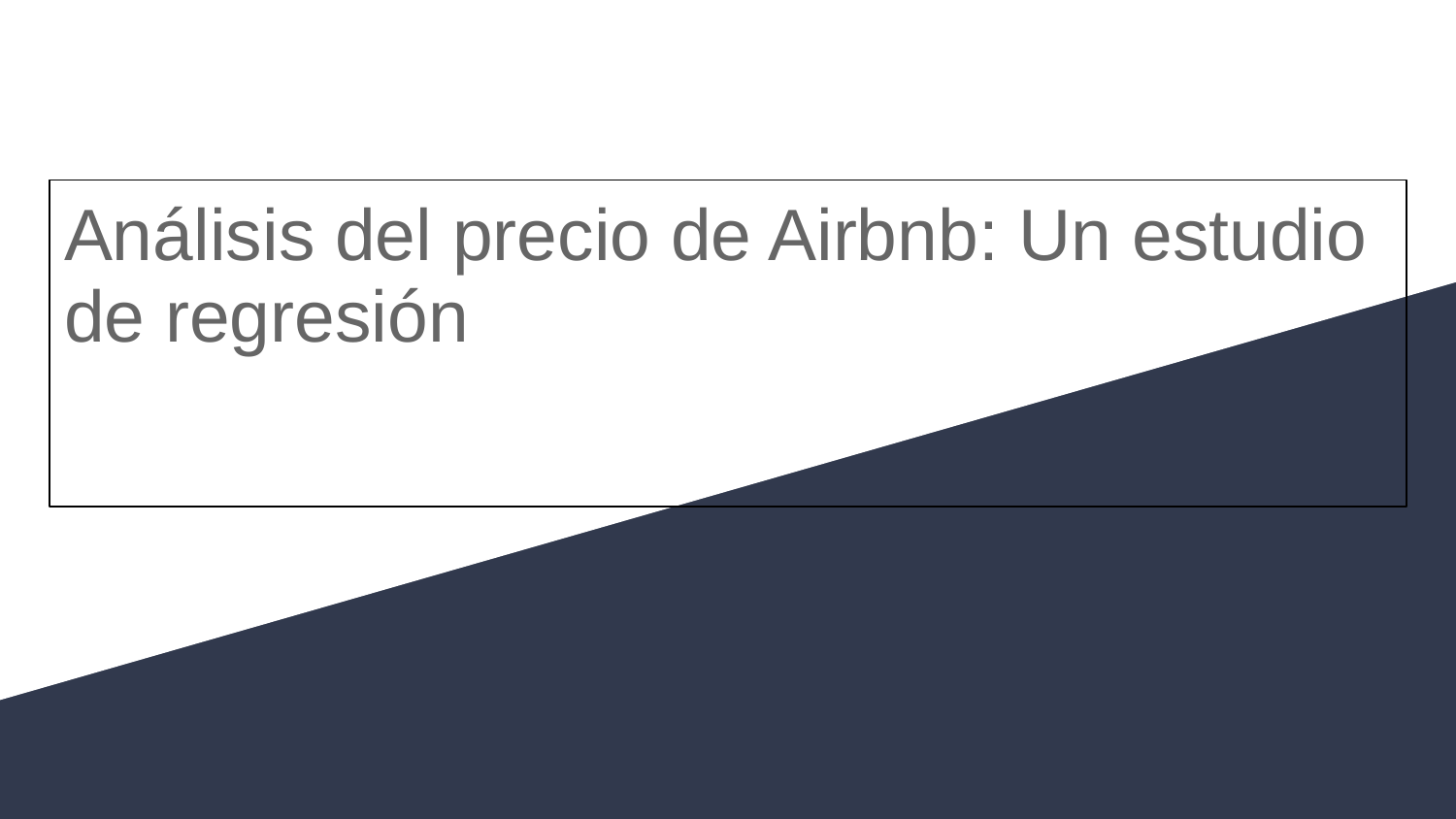

# Análisis del precio de Airbnb: Un estudio de regresión